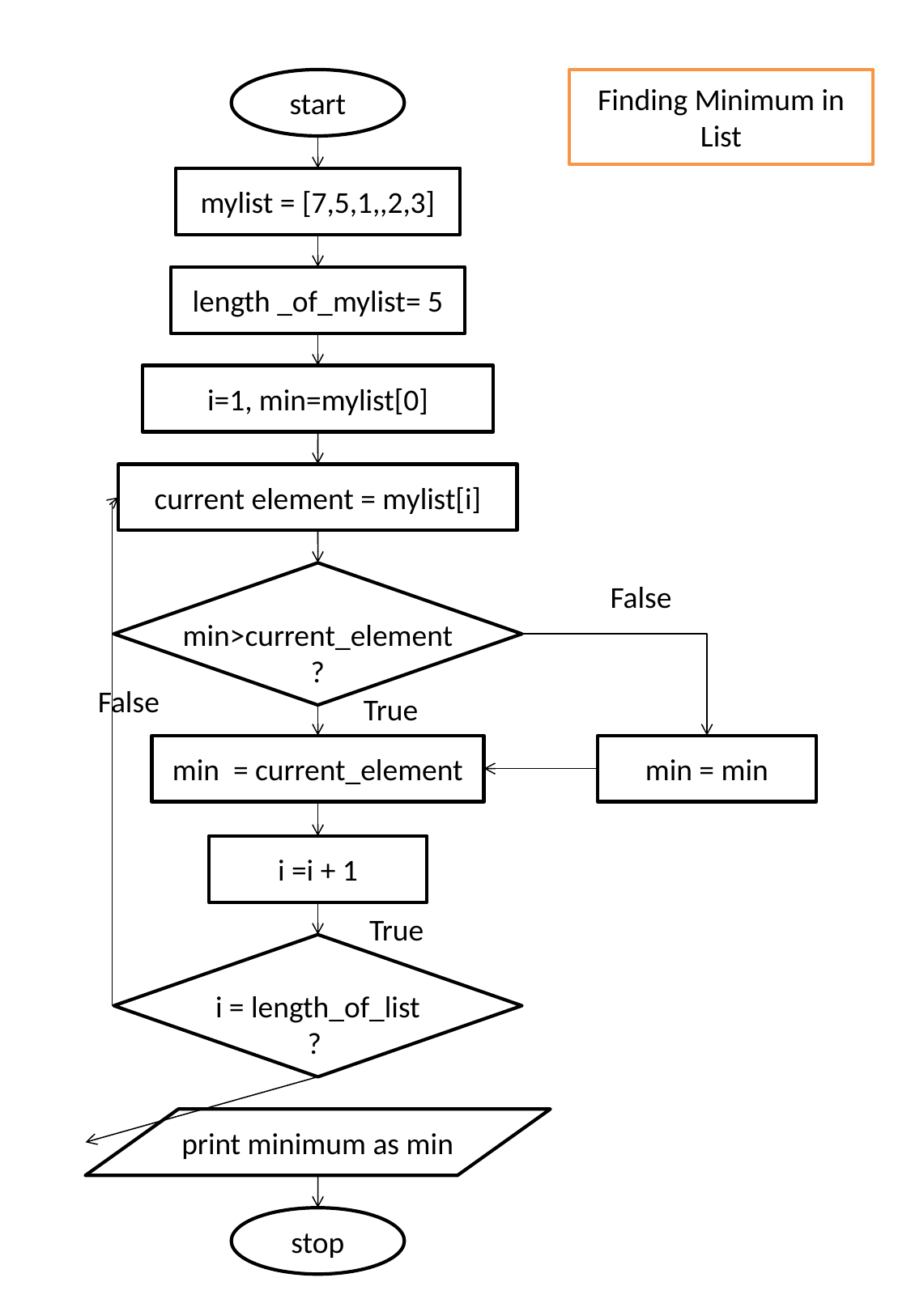

start
mylist = [7,5,1,,2,3]
length _of_mylist= 5
i=1, min=mylist[0]
current element = mylist[i]

min>current_element
?
False
False
True
min  = current_element
min = min
i =i + 1
True

i = length_of_list
?
print minimum as min
stop
Finding Minimum in List